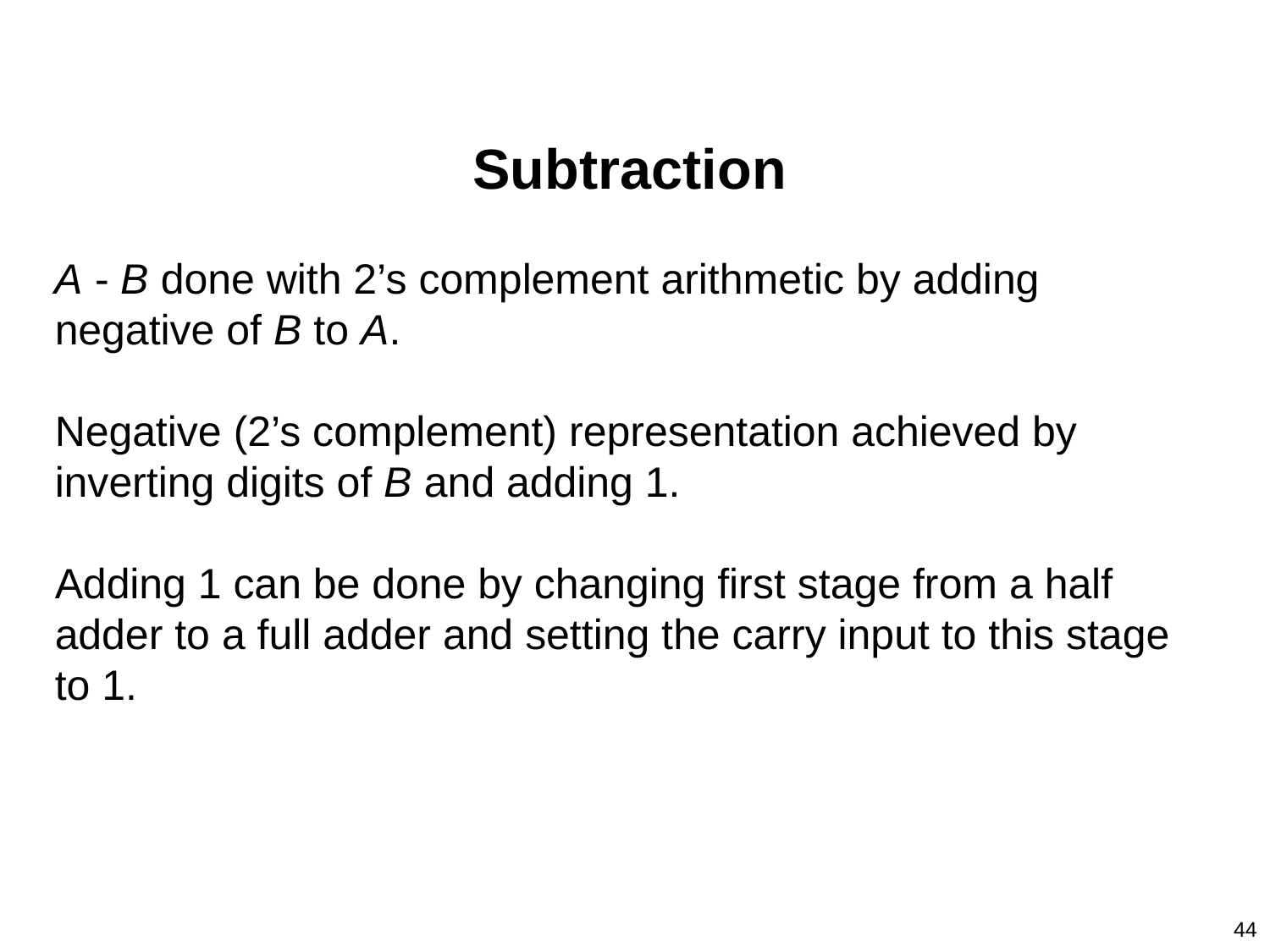

Subtraction

A - B done with 2’s complement arithmetic by adding negative of B to A.

Negative (2’s complement) representation achieved by inverting digits of B and adding 1.

Adding 1 can be done by changing first stage from a half adder to a full adder and setting the carry input to this stage to 1.
44